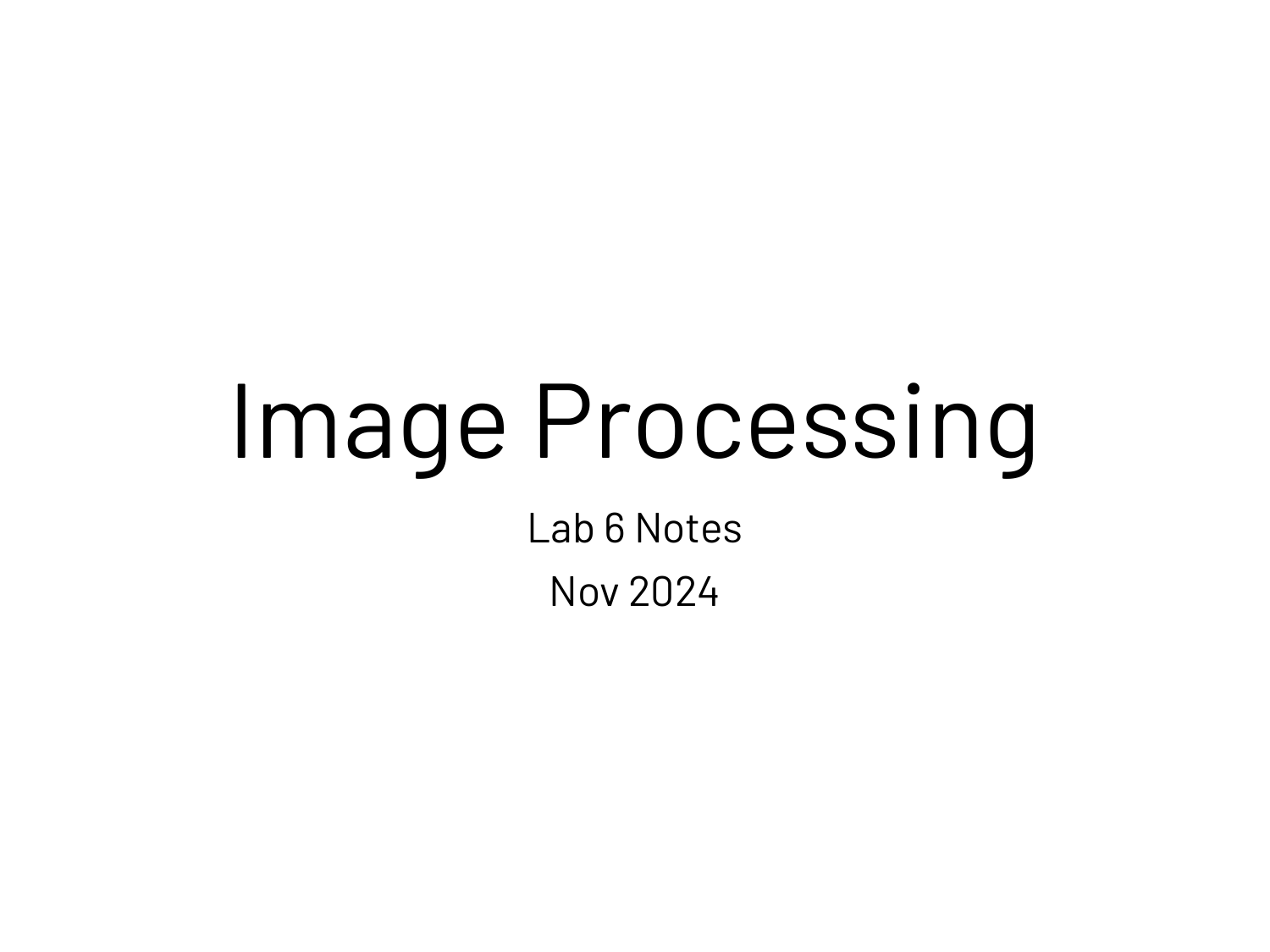

# Image Processing
Lab 6 Notes
Nov 2024